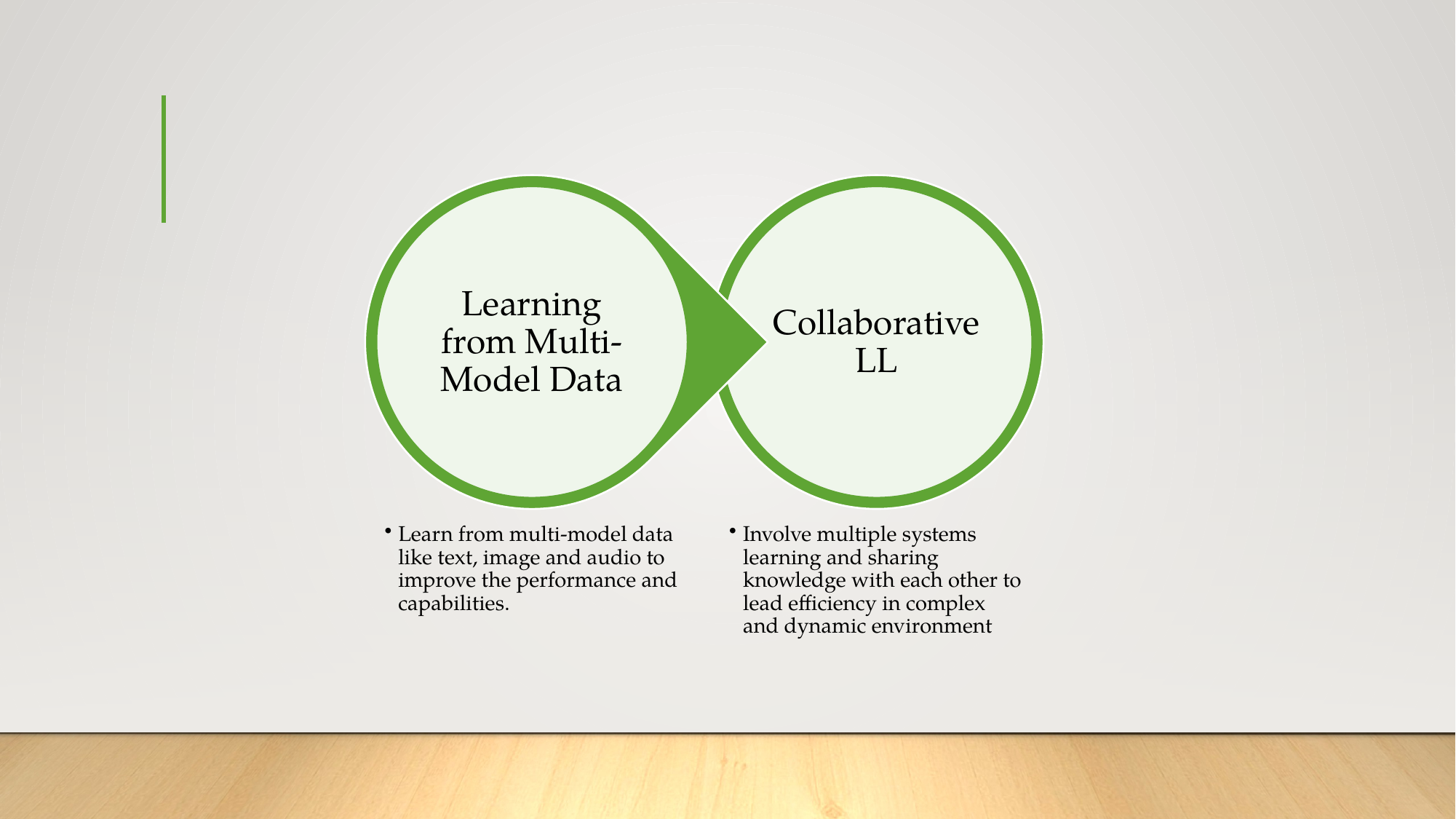

Collaborative LL
Involve multiple systems learning and sharing knowledge with each other to lead efficiency in complex and dynamic environment
Learning from Multi-Model Data
Learn from multi-model data like text, image and audio to improve the performance and capabilities.